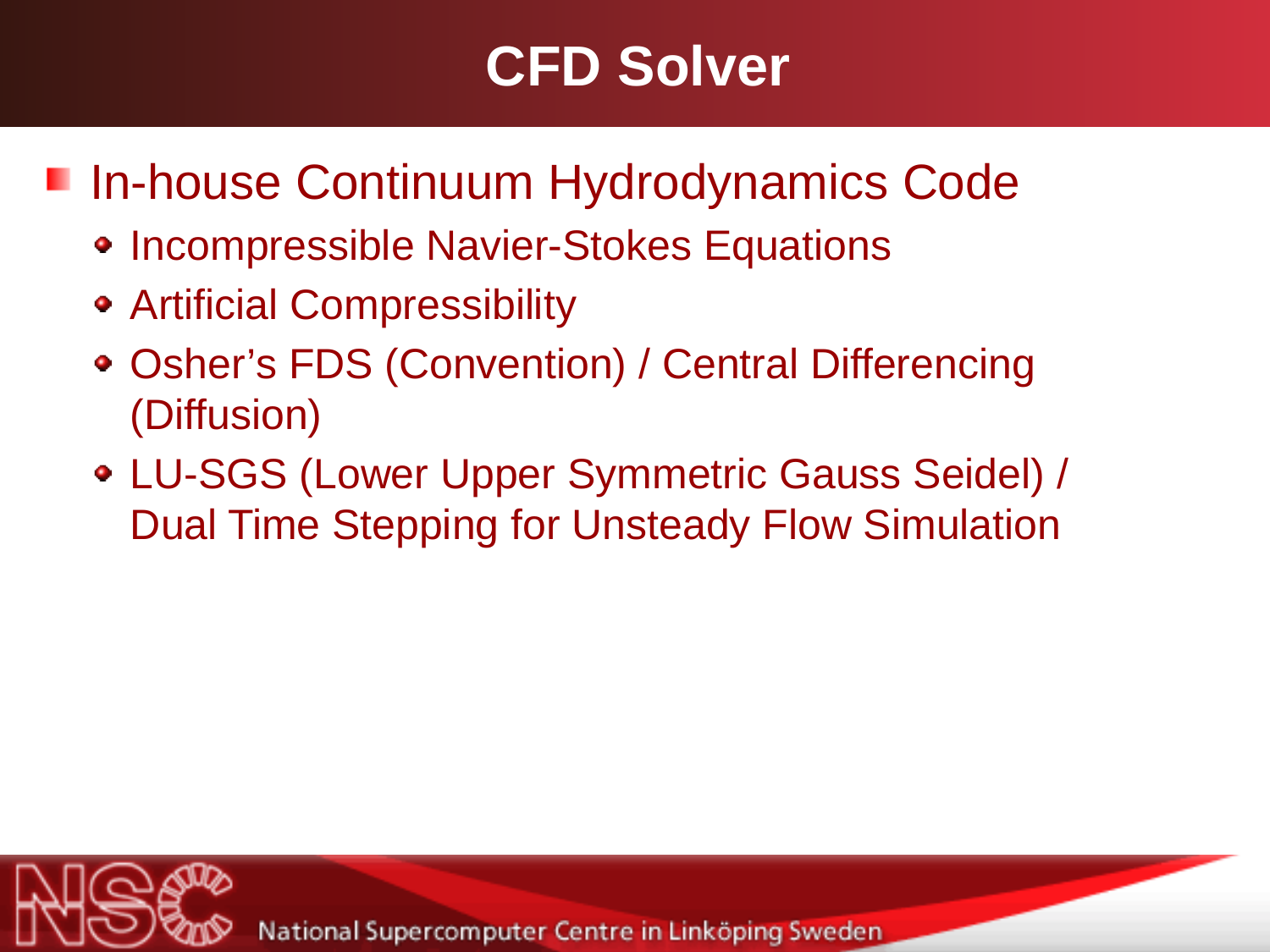

# CFD Solver
In-house Continuum Hydrodynamics Code
Incompressible Navier-Stokes Equations
Artificial Compressibility
Osher’s FDS (Convention) / Central Differencing (Diffusion)
LU-SGS (Lower Upper Symmetric Gauss Seidel) /
Dual Time Stepping for Unsteady Flow Simulation